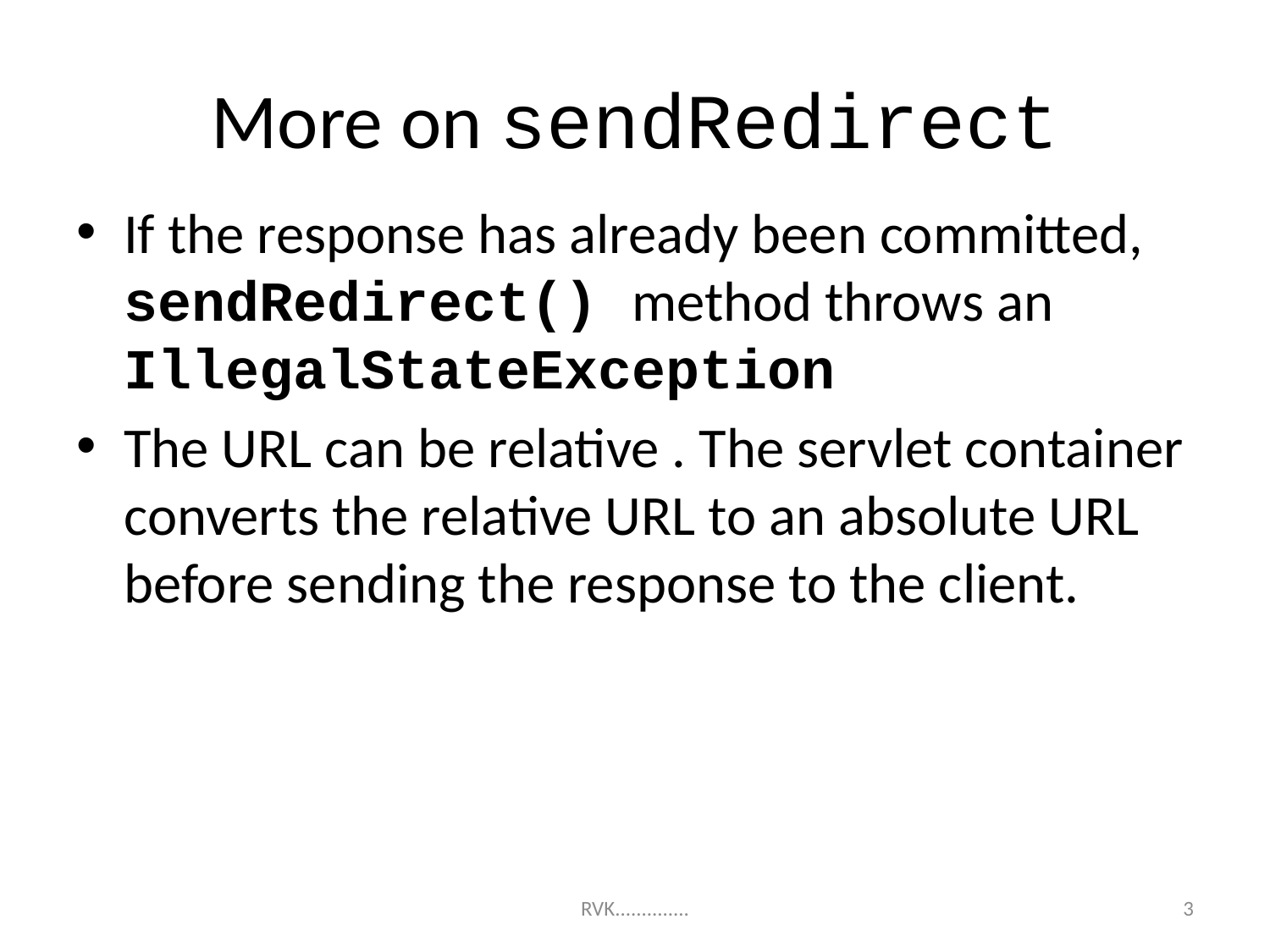

# More on sendRedirect
If the response has already been committed, sendRedirect() method throws an IllegalStateException
The URL can be relative . The servlet container converts the relative URL to an absolute URL before sending the response to the client.

3
RVK..............